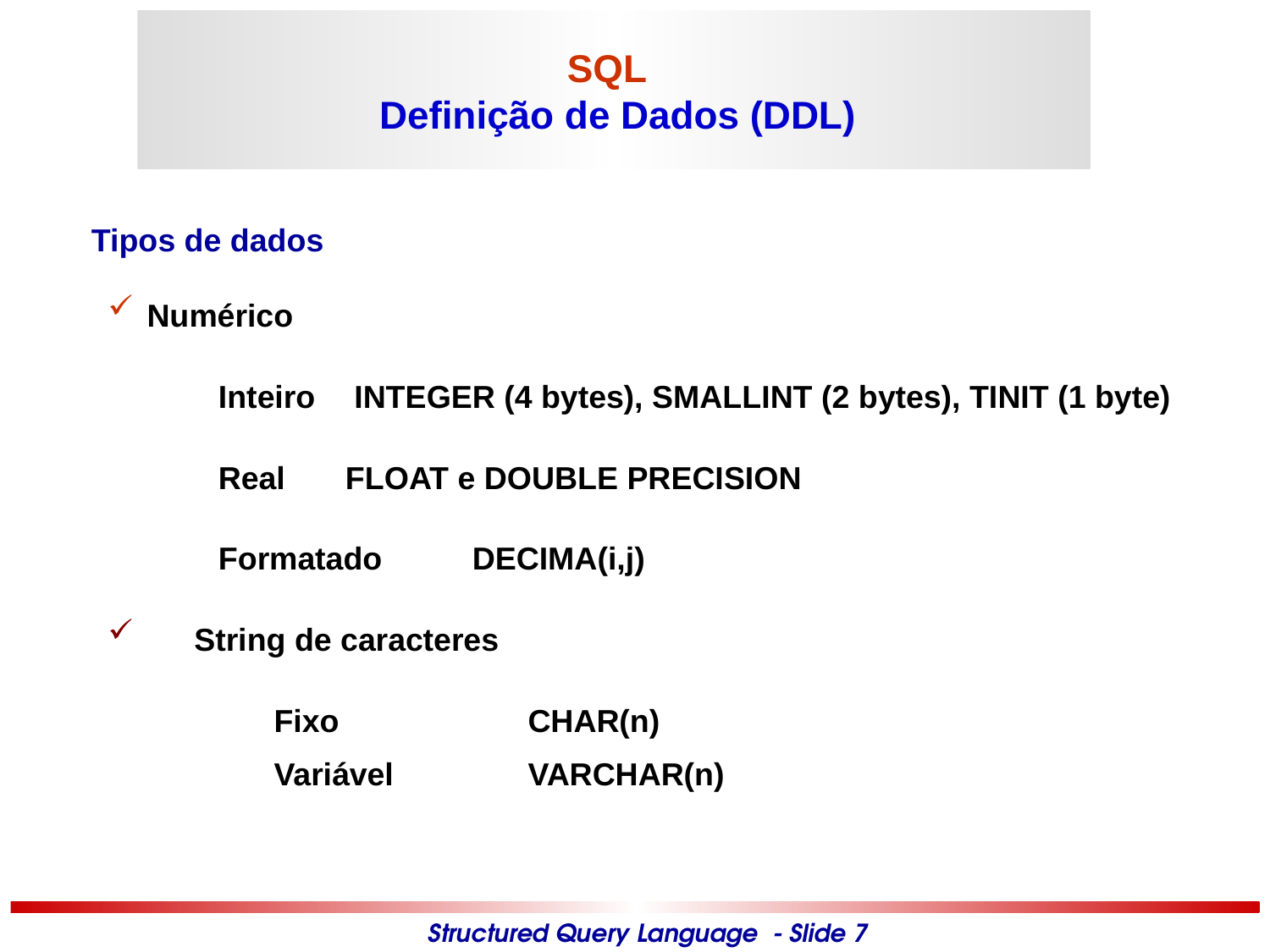

# SQL Definição de Dados (DDL)

	Tipos de dados

Numérico

    		Inteiro	 INTEGER (4 bytes), SMALLINT (2 bytes), TINIT (1 byte)

		Real 	FLOAT e DOUBLE PRECISION

		Formatado	DECIMA(i,j)

	String de caracteres

		Fixo 		CHAR(n)

		Variável 	VARCHAR(n)